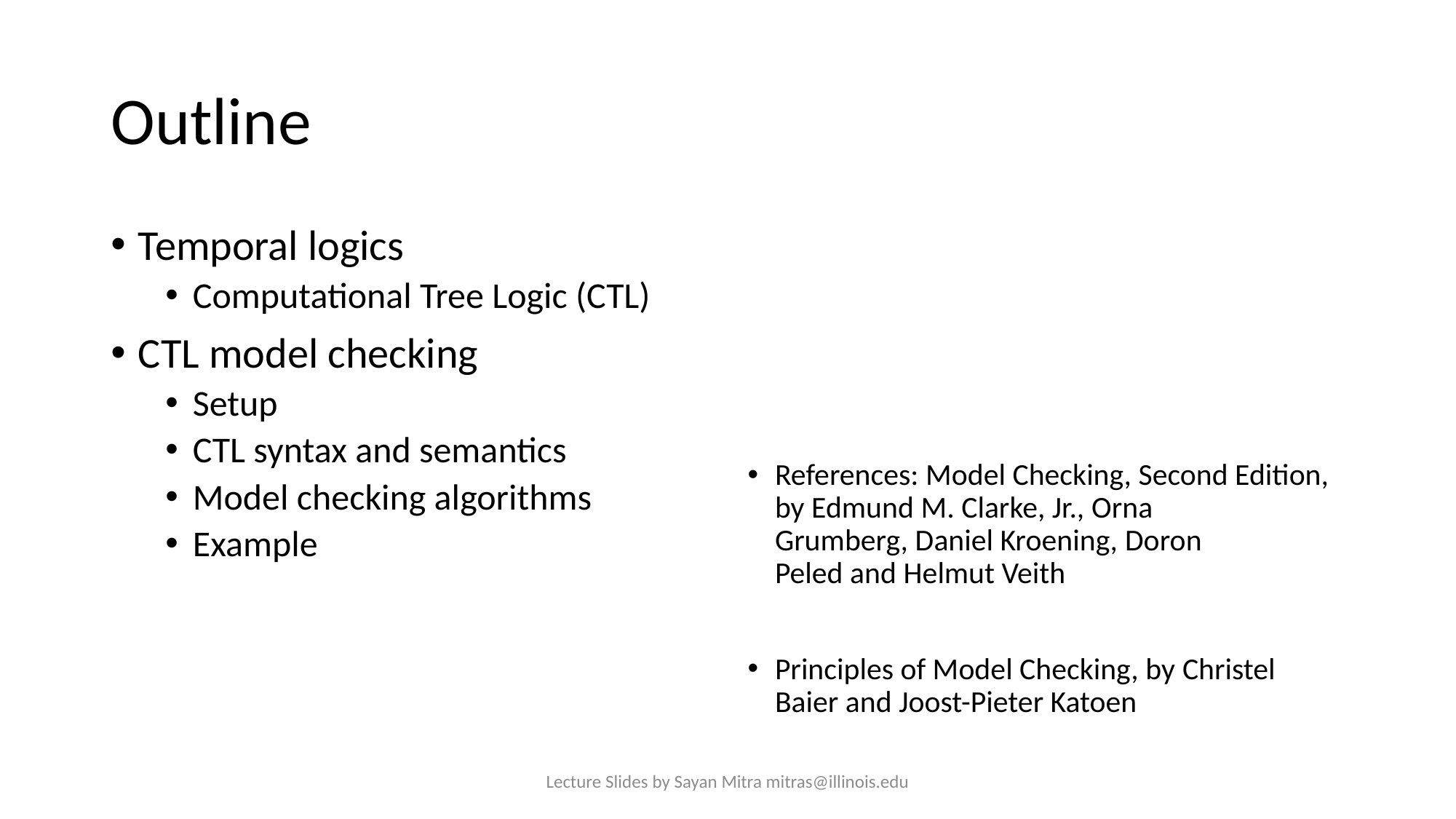

# Outline
Temporal logics
Computational Tree Logic (CTL)
CTL model checking
Setup
CTL syntax and semantics
Model checking algorithms
Example
References: Model Checking, Second Edition, by Edmund M. Clarke, Jr., Orna Grumberg, Daniel Kroening, Doron Peled and Helmut Veith

Principles of Model Checking, by Christel Baier and Joost-Pieter Katoen

Lecture Slides by Sayan Mitra mitras@illinois.edu